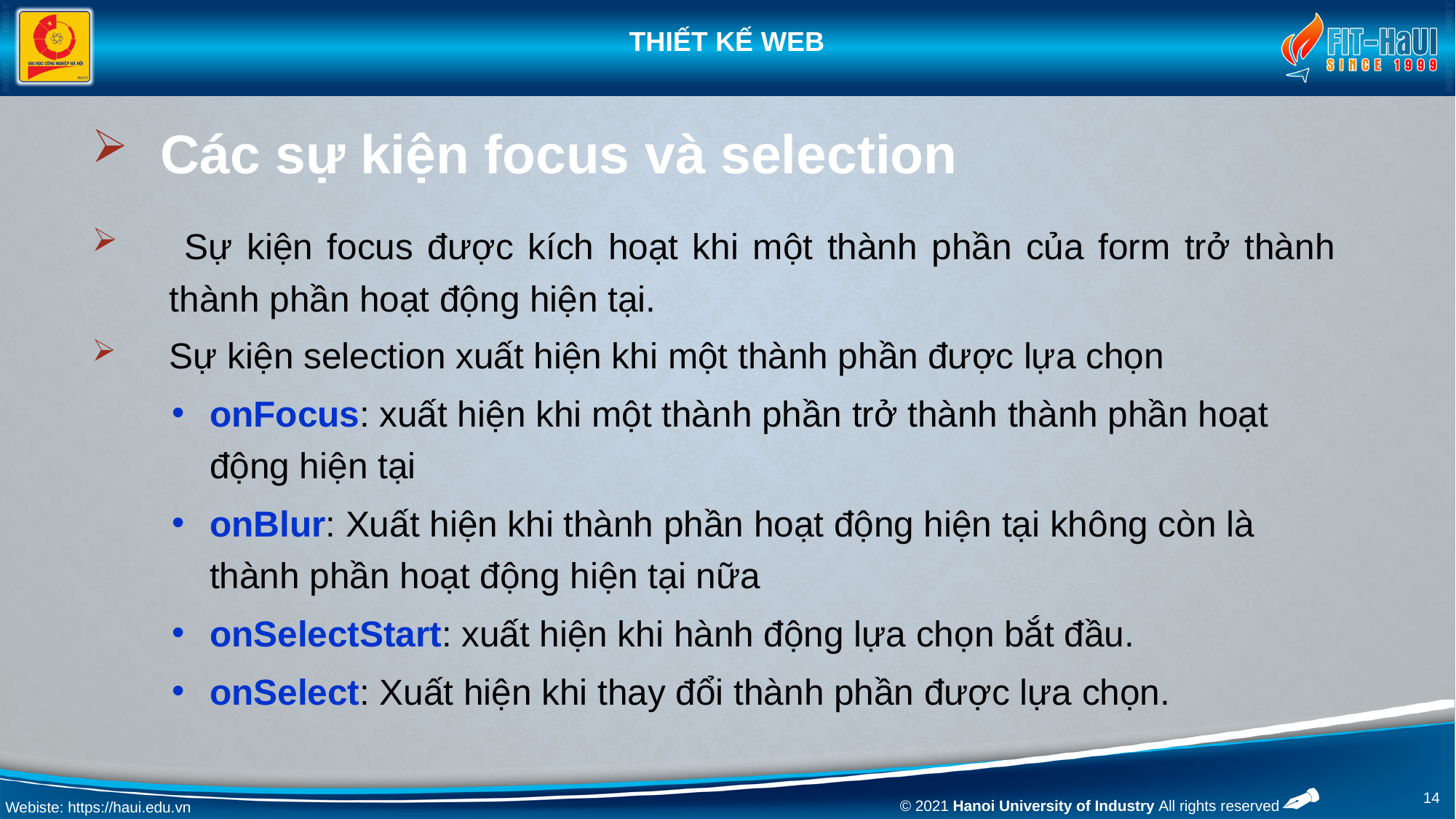

# Các sự kiện focus và selection
 Sự kiện focus được kích hoạt khi một thành phần của form trở thành thành phần hoạt động hiện tại.
Sự kiện selection xuất hiện khi một thành phần được lựa chọn
onFocus: xuất hiện khi một thành phần trở thành thành phần hoạt động hiện tại
onBlur: Xuất hiện khi thành phần hoạt động hiện tại không còn là thành phần hoạt động hiện tại nữa
onSelectStart: xuất hiện khi hành động lựa chọn bắt đầu.
onSelect: Xuất hiện khi thay đổi thành phần được lựa chọn.